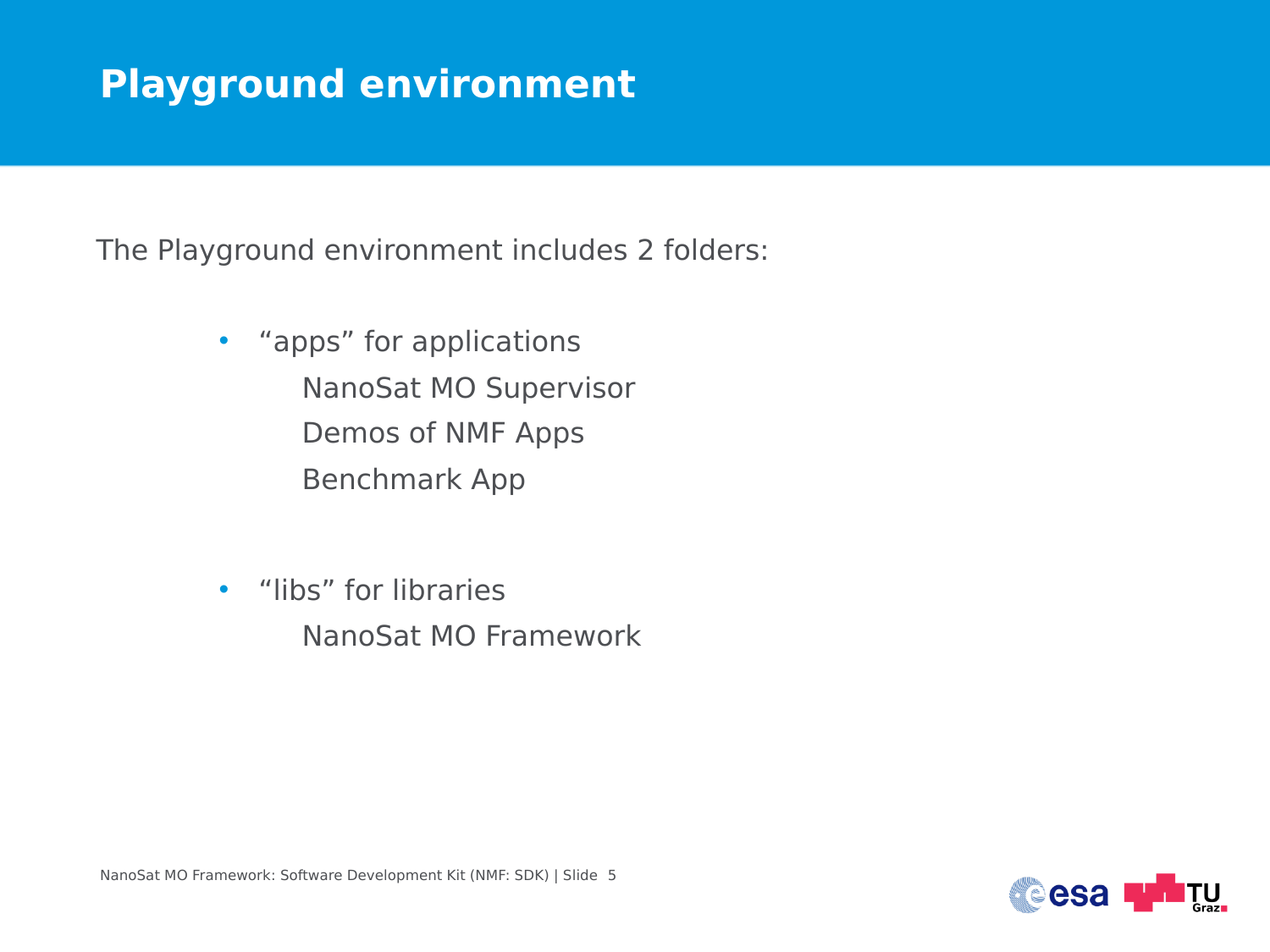

# Playground environment
The Playground environment includes 2 folders:

“apps” for applications
NanoSat MO Supervisor
Demos of NMF Apps
Benchmark App

“libs” for libraries
NanoSat MO Framework